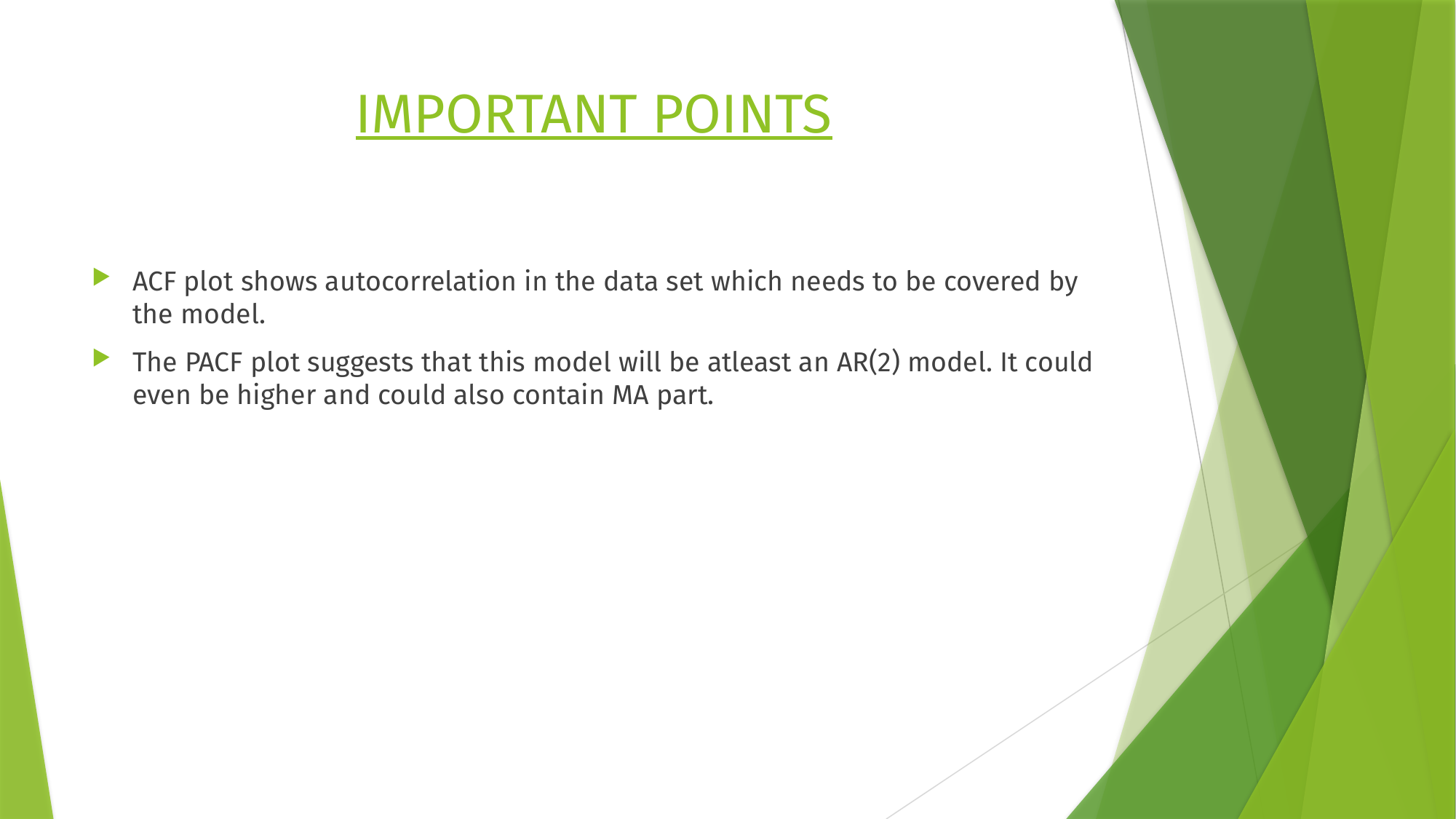

# IMPORTANT POINTS
ACF plot shows autocorrelation in the data set which needs to be covered by the model.
The PACF plot suggests that this model will be atleast an AR(2) model. It could even be higher and could also contain MA part.